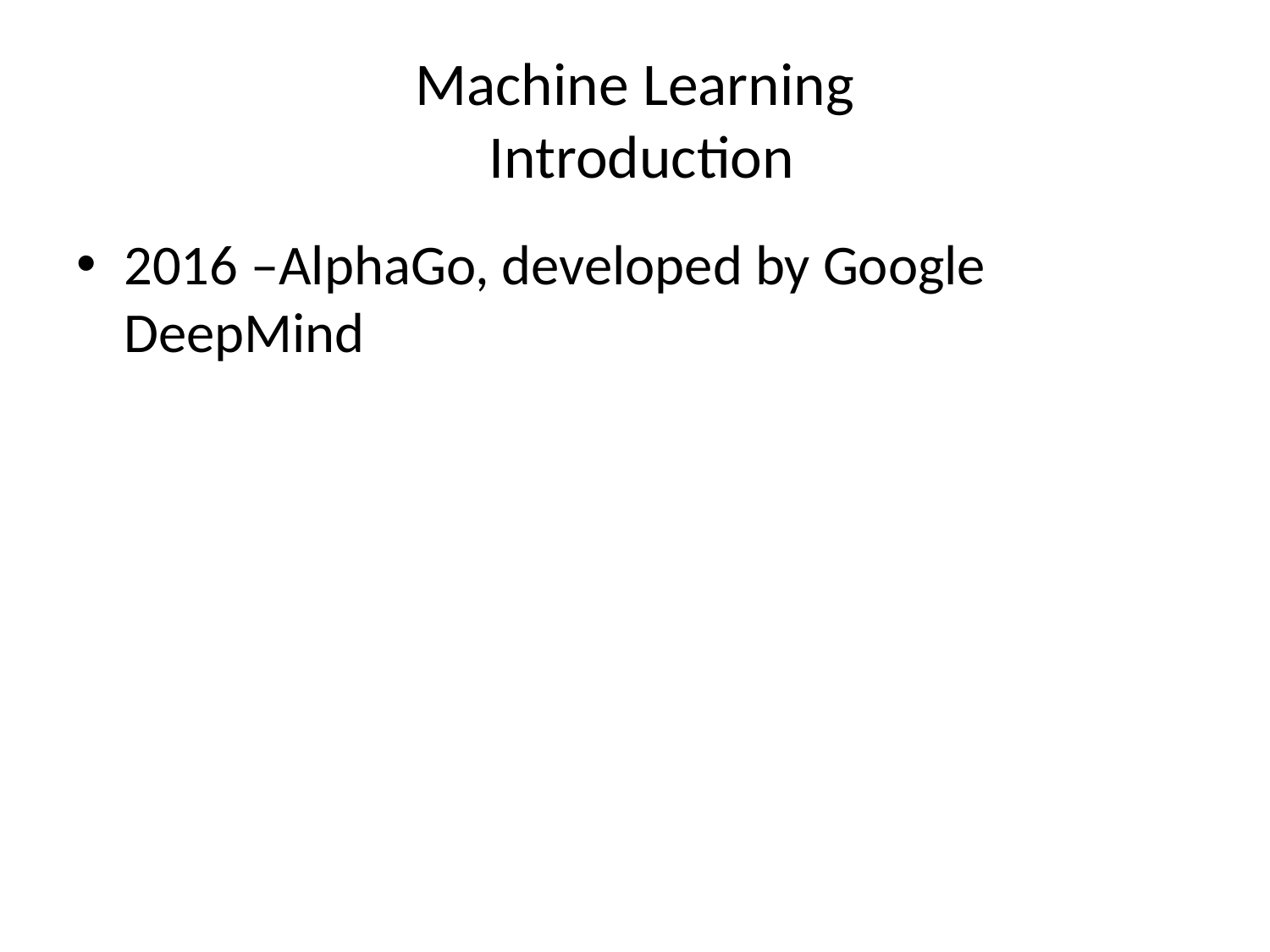

# Machine Learning Introduction
2016 –AlphaGo, developed by Google DeepMind